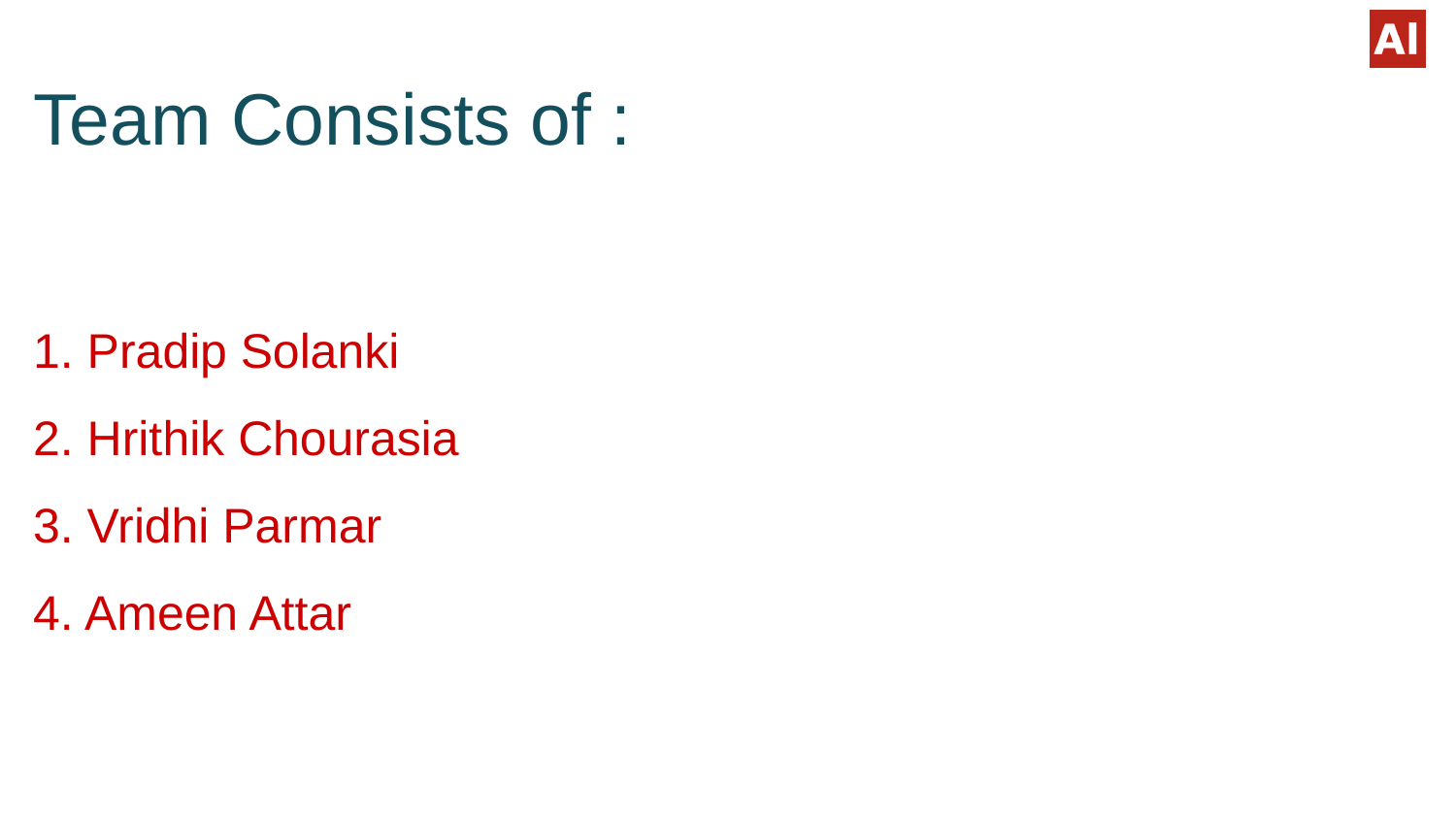

# Team Consists of : 1. Pradip Solanki 2. Hrithik Chourasia 3. Vridhi Parmar 4. Ameen Attar